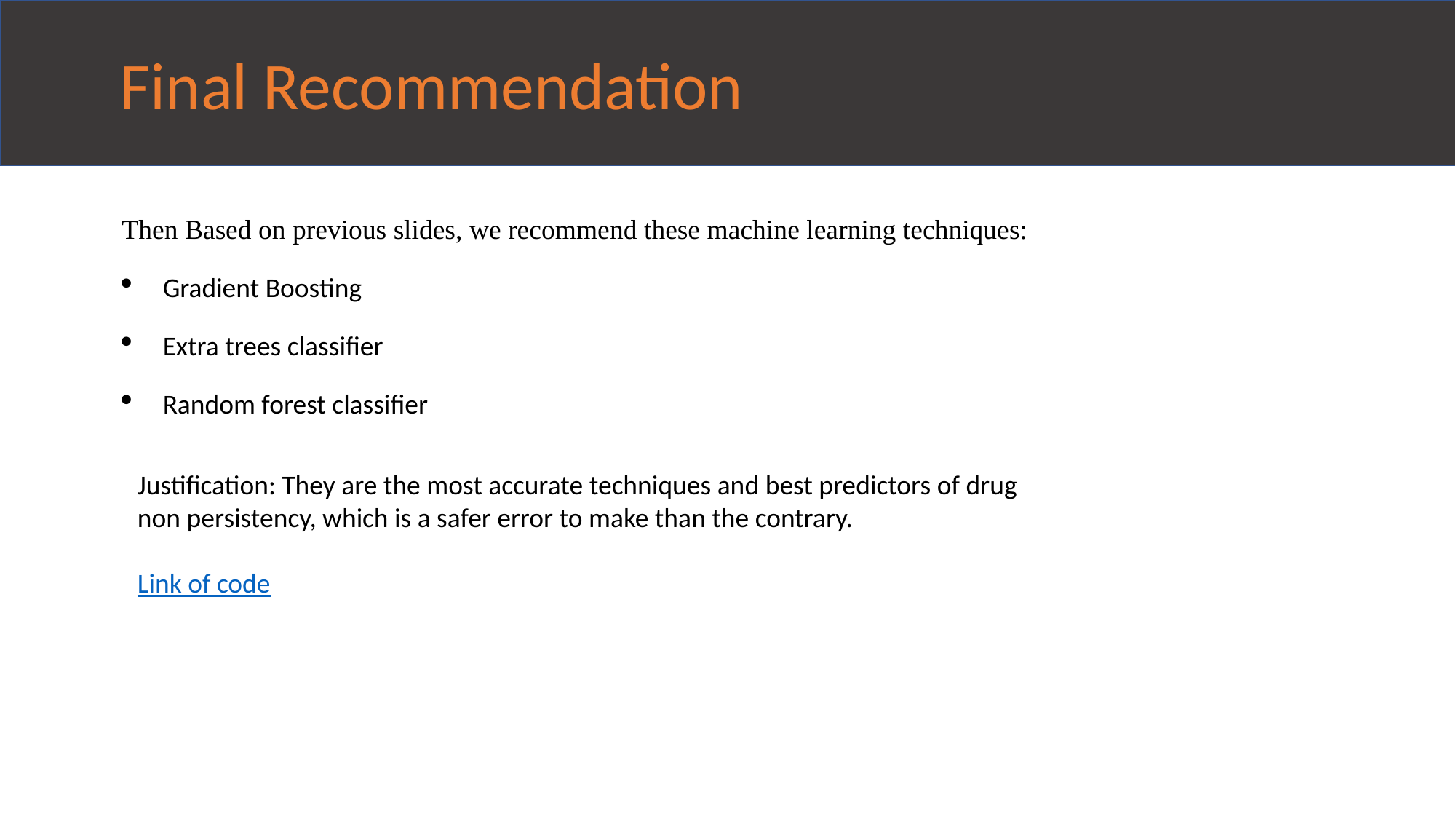

Final Recommendation
Then Based on previous slides, we recommend these machine learning techniques:
Gradient Boosting
Extra trees classifier
Random forest classifier

Justification: They are the most accurate techniques and best predictors of drug non persistency, which is a safer error to make than the contrary.

Link of code